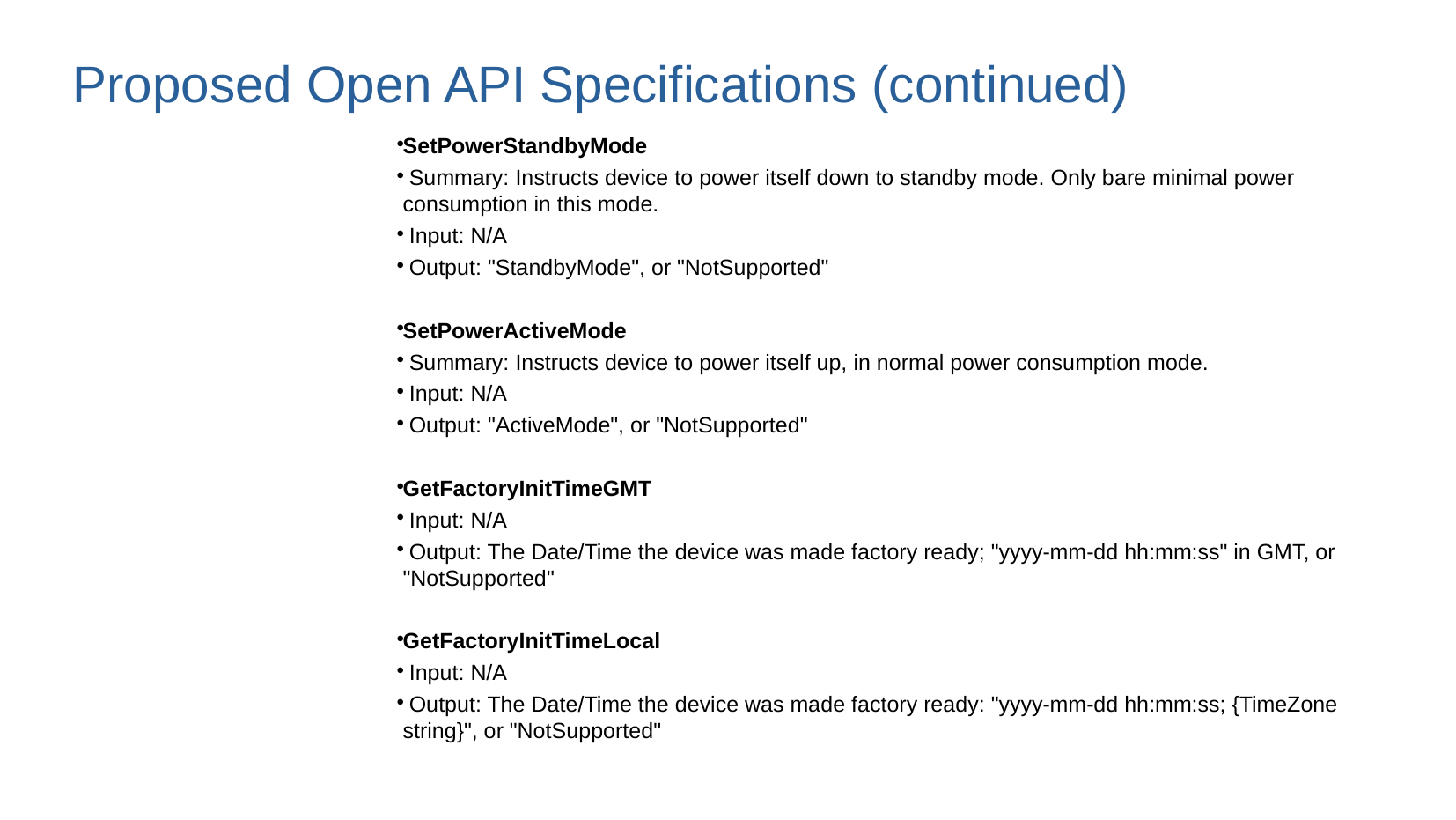

Proposed Open API Specifications (continued)
SetPowerStandbyMode
 Summary: Instructs device to power itself down to standby mode. Only bare minimal power consumption in this mode.
 Input: N/A
 Output: "StandbyMode", or "NotSupported"

SetPowerActiveMode
 Summary: Instructs device to power itself up, in normal power consumption mode.
 Input: N/A
 Output: "ActiveMode", or "NotSupported"

GetFactoryInitTimeGMT
 Input: N/A
 Output: The Date/Time the device was made factory ready; "yyyy-mm-dd hh:mm:ss" in GMT, or "NotSupported"

GetFactoryInitTimeLocal
 Input: N/A
 Output: The Date/Time the device was made factory ready: "yyyy-mm-dd hh:mm:ss; {TimeZone string}", or "NotSupported"